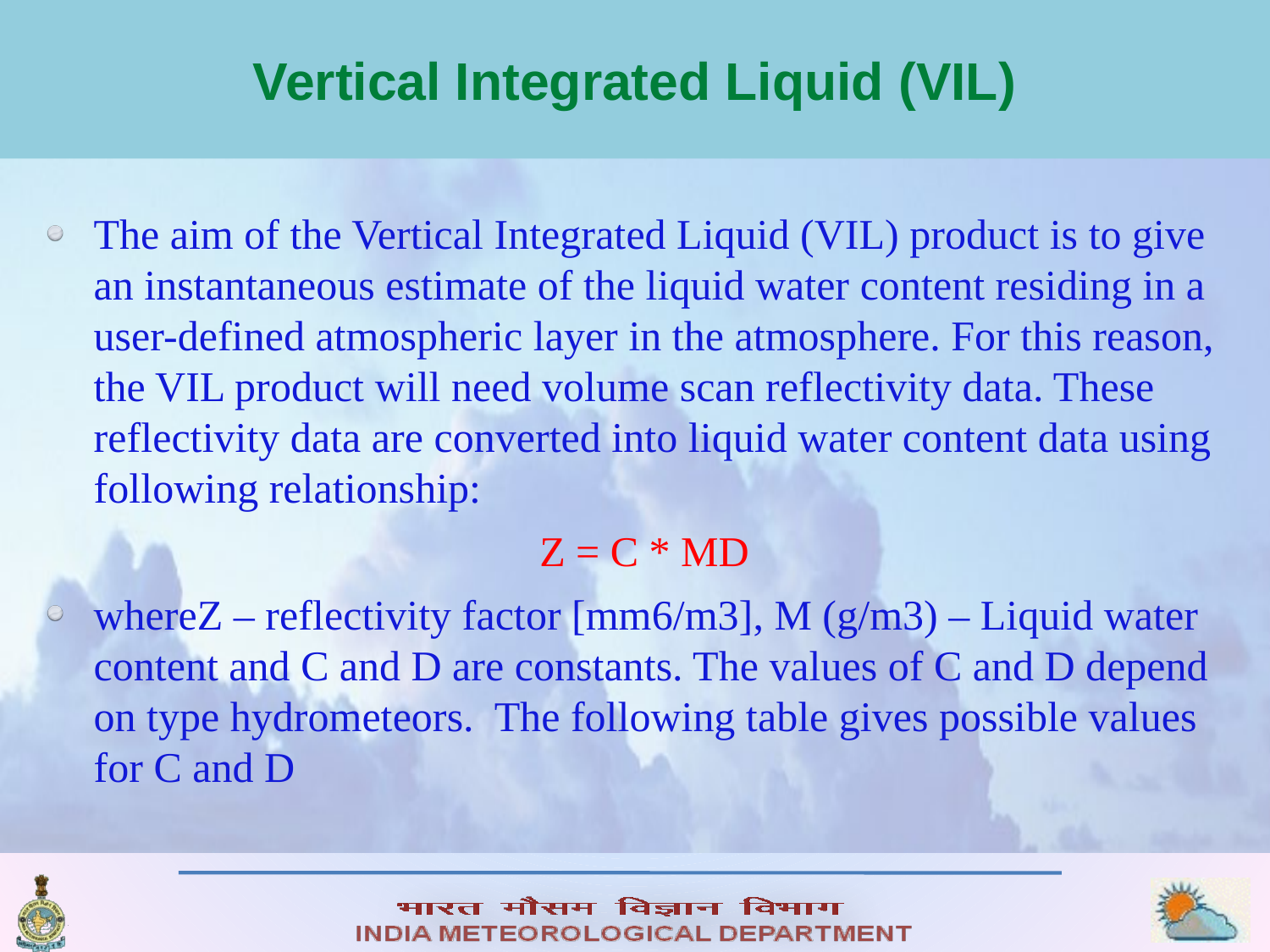

# Vertical Integrated Liquid (VIL)
The aim of the Vertical Integrated Liquid (VIL) product is to give an instantaneous estimate of the liquid water content residing in a user-defined atmospheric layer in the atmosphere. For this reason, the VIL product will need volume scan reflectivity data. These reflectivity data are converted into liquid water content data using following relationship:
Z = C * MD
whereZ – reflectivity factor [mm6/m3], M (g/m3) – Liquid water content and C and D are constants. The values of C and D depend on type hydrometeors.  The following table gives possible values for C and D